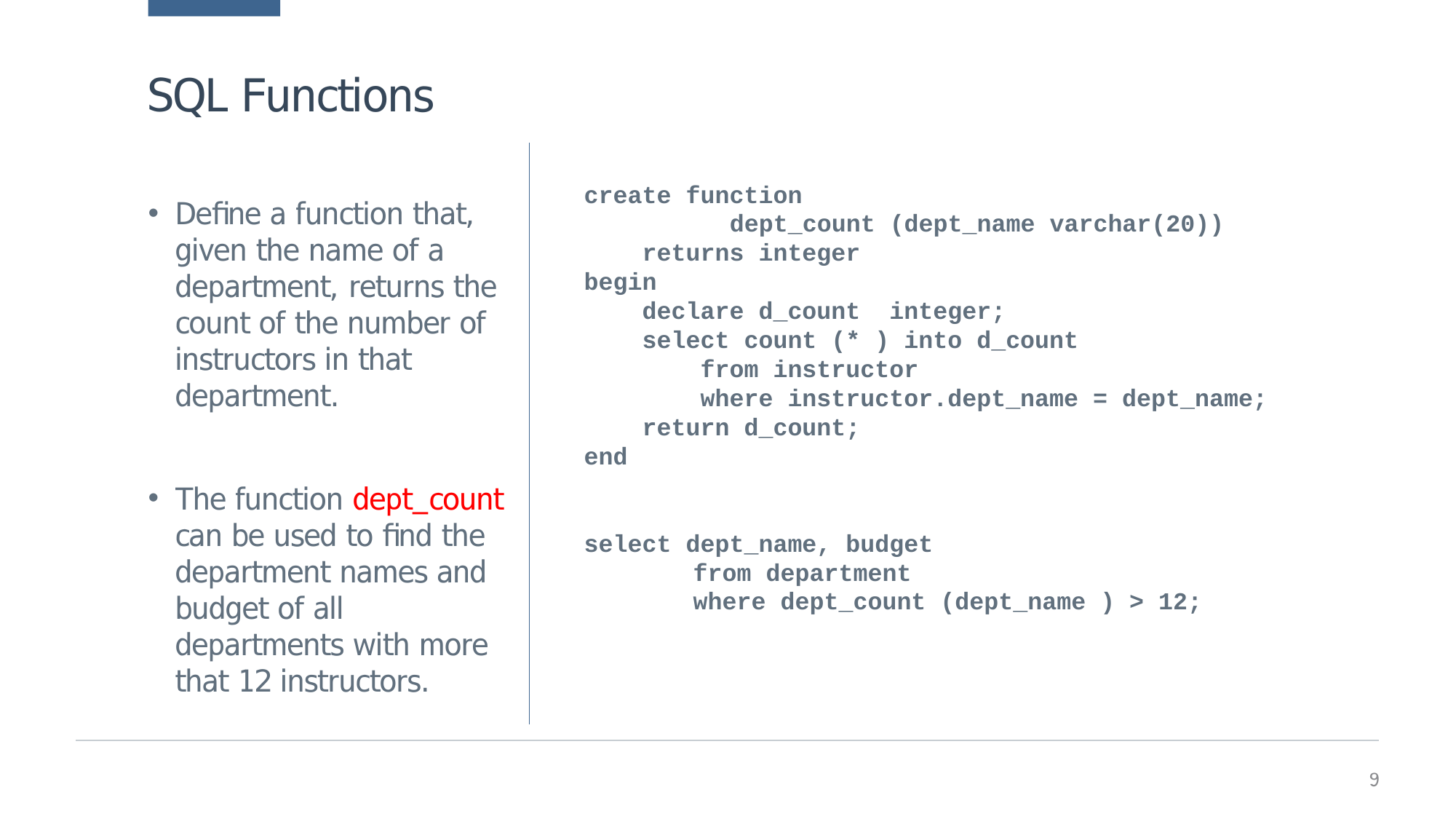

# SQL Functions

Define a function that, given the name of a department, returns the count of the number of instructors in that department.

The function dept_count can be used to find the department names and budget of all departments with more that 12 instructors.

create function
          dept_count (dept_name varchar(20))
    returns integer
begin
    declare d_count  integer;
    select count (* ) into d_count
        from instructor
        where instructor.dept_name = dept_name;
    return d_count;
end

select dept_name, budget
	from department
	where dept_count (dept_name ) > 12;